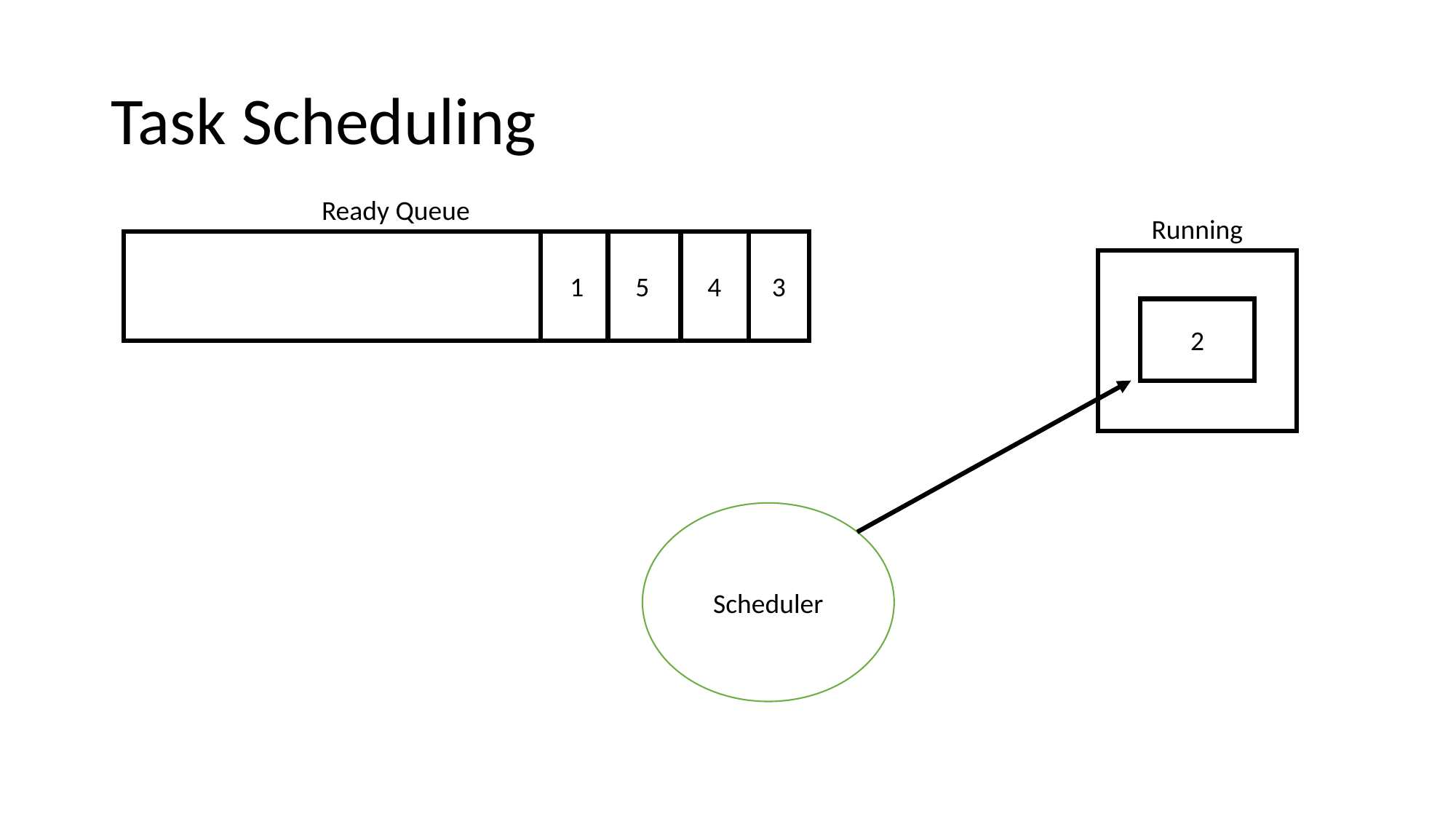

# Task Scheduling
Ready Queue
Running

1
5
4
3
2
Scheduler